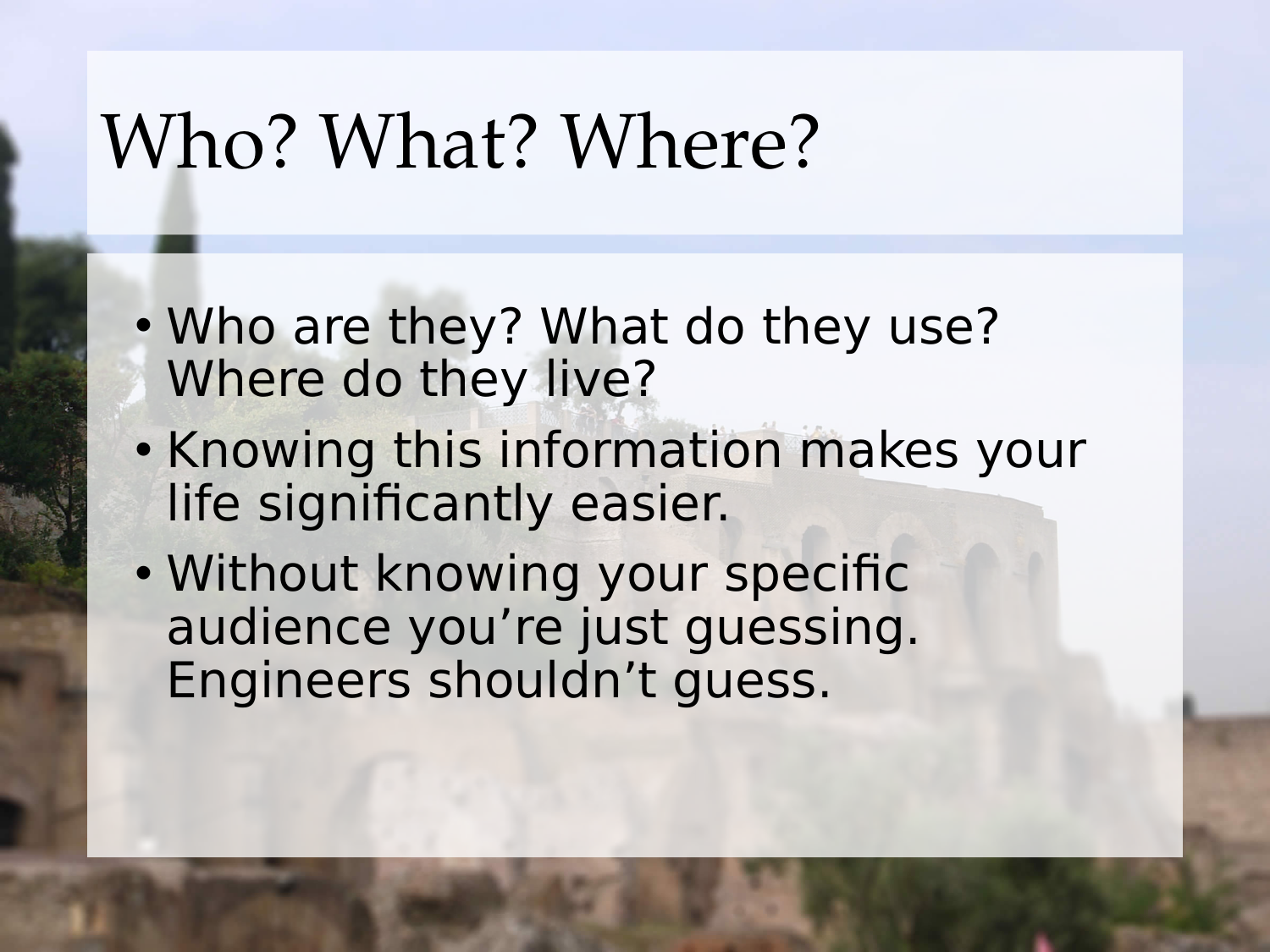

# Who? What? Where?
Who are they? What do they use? Where do they live?
Knowing this information makes your life significantly easier.
Without knowing your specific audience you’re just guessing. Engineers shouldn’t guess.